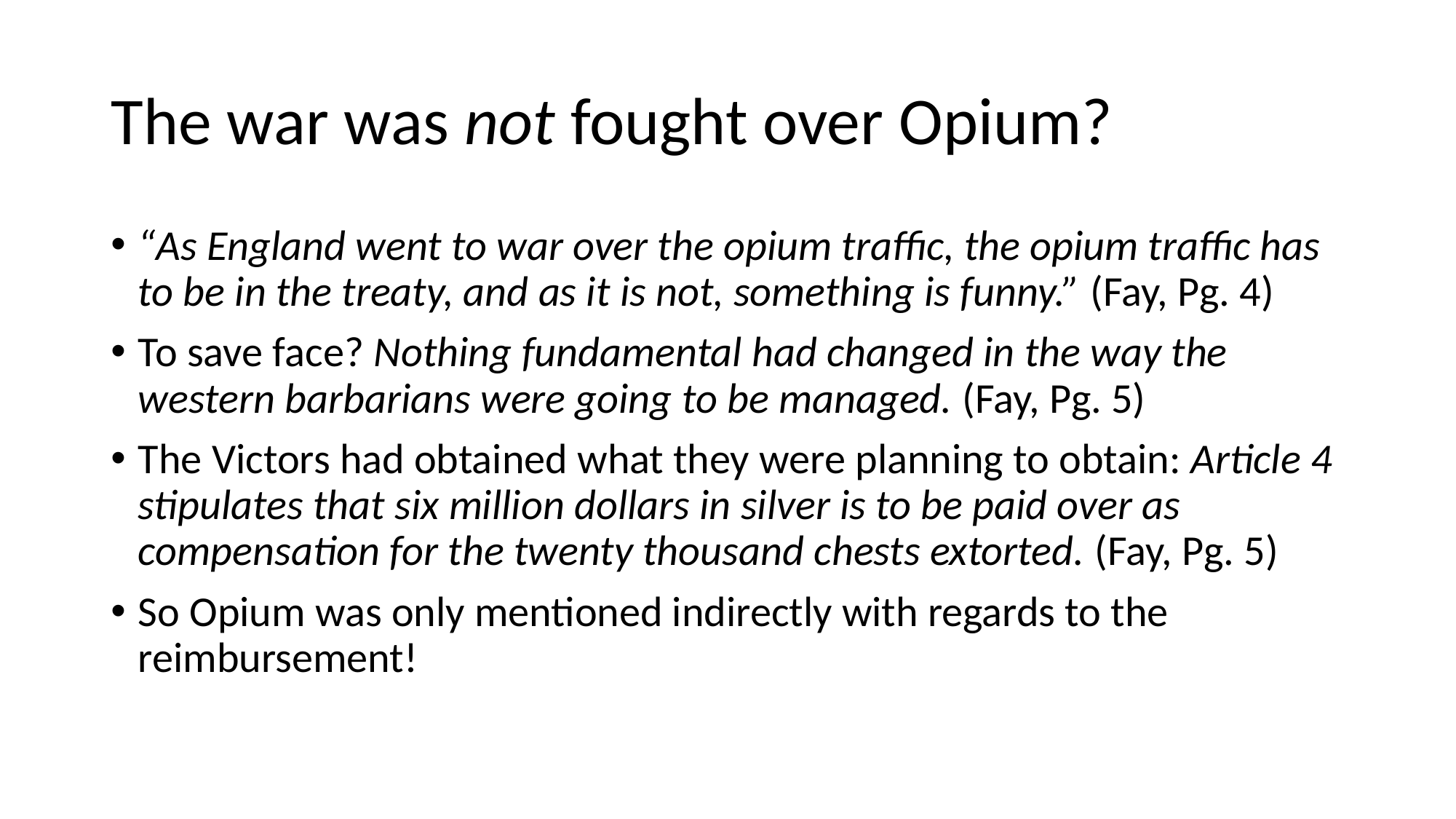

# The war was not fought over Opium?
“As England went to war over the opium traffic, the opium traffic has to be in the treaty, and as it is not, something is funny.” (Fay, Pg. 4)
To save face? Nothing fundamental had changed in the way the western barbarians were going to be managed. (Fay, Pg. 5)
The Victors had obtained what they were planning to obtain: Article 4 stipulates that six million dollars in silver is to be paid over as compensation for the twenty thousand chests extorted. (Fay, Pg. 5)
So Opium was only mentioned indirectly with regards to the reimbursement!